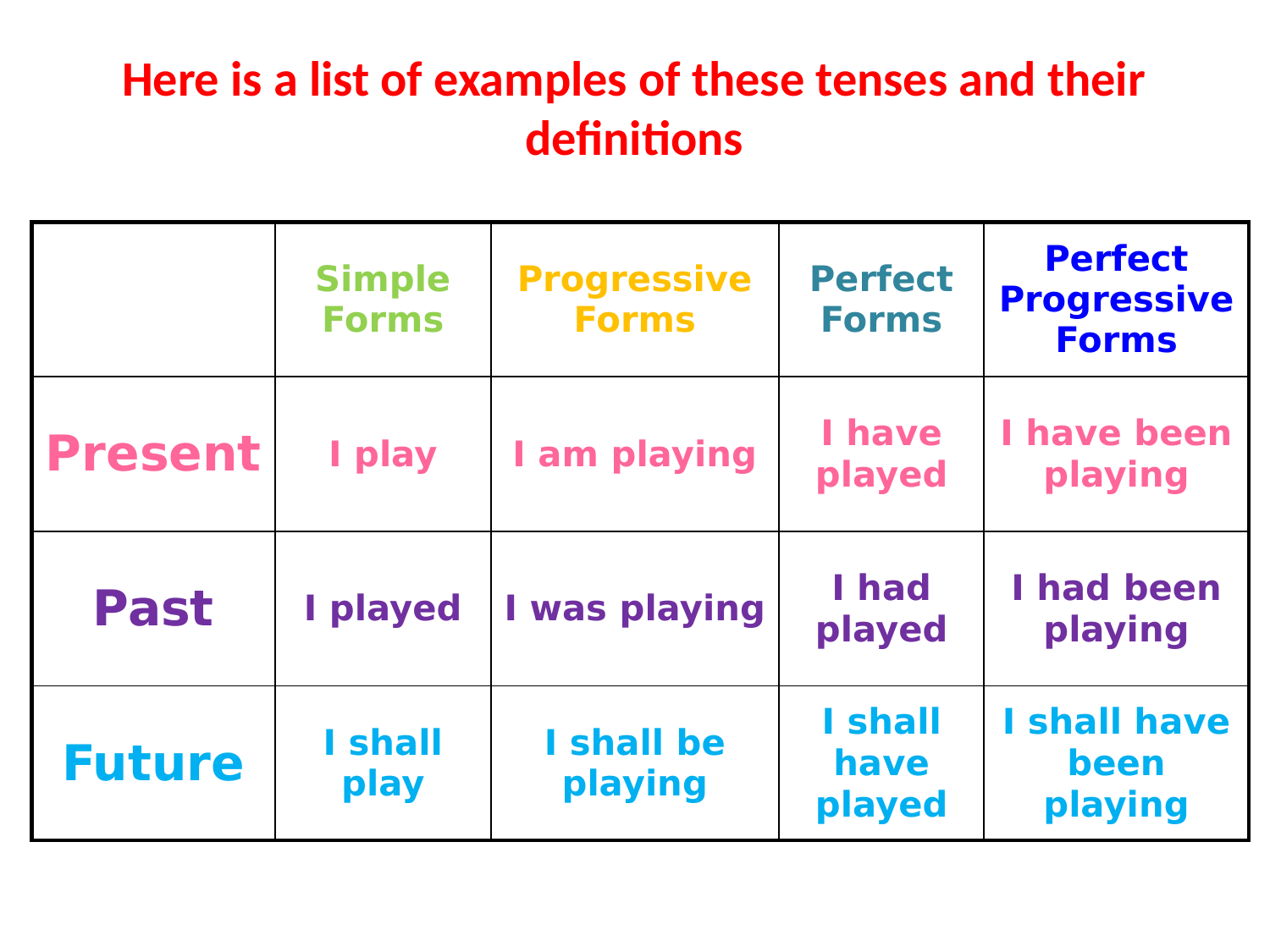

# Here is a list of examples of these tenses and their definitions
|  | Simple Forms | Progressive Forms | Perfect Forms | Perfect Progressive Forms |
| --- | --- | --- | --- | --- |
| Present | I play | I am playing | I have played | I have been playing |
| Past | I played | I was playing | I had played | I had been playing |
| Future | I shall play | I shall be playing | I shall have played | I shall have been playing |